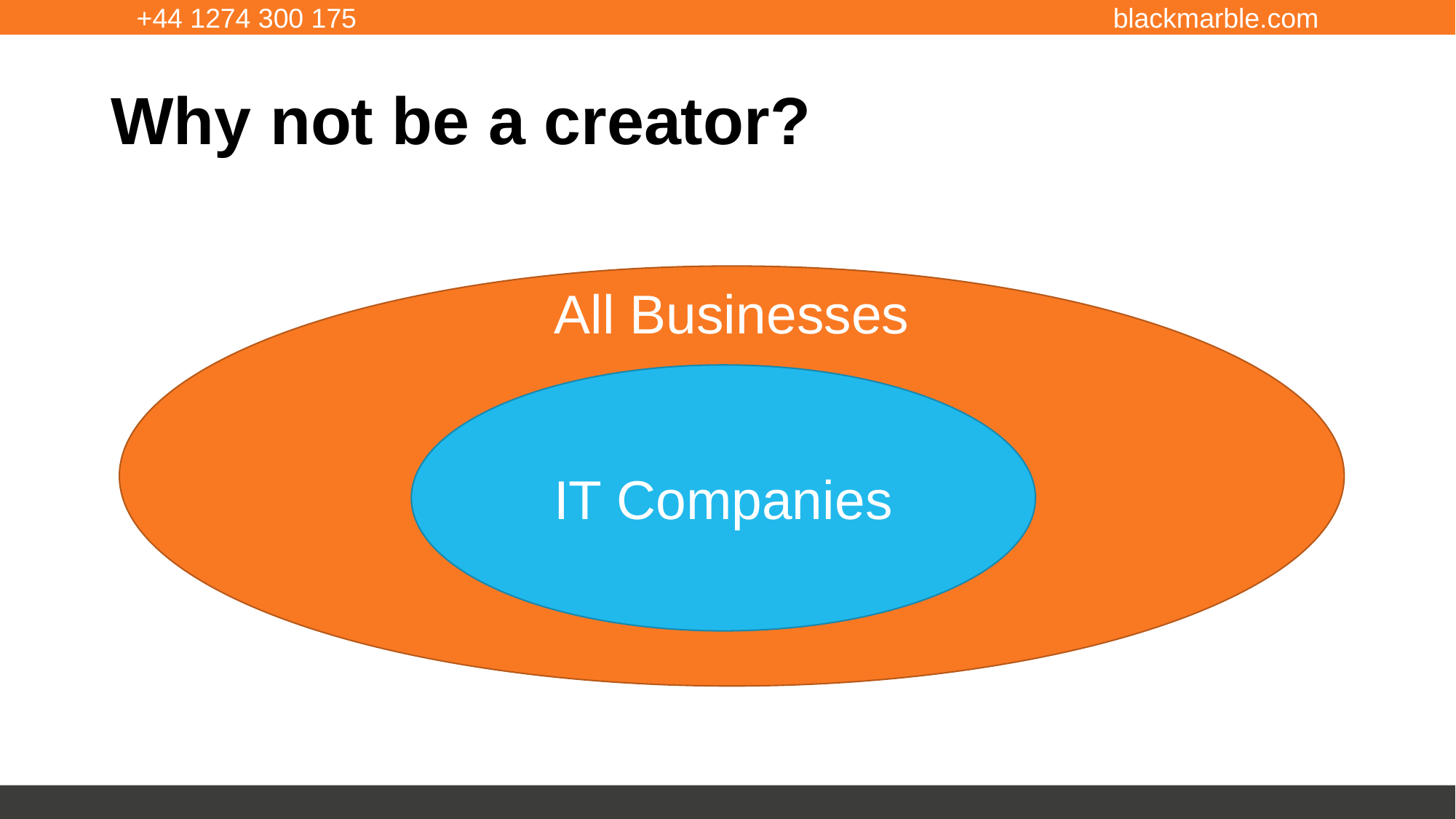

# Why not be a creator?
All Businesses

IT Companies